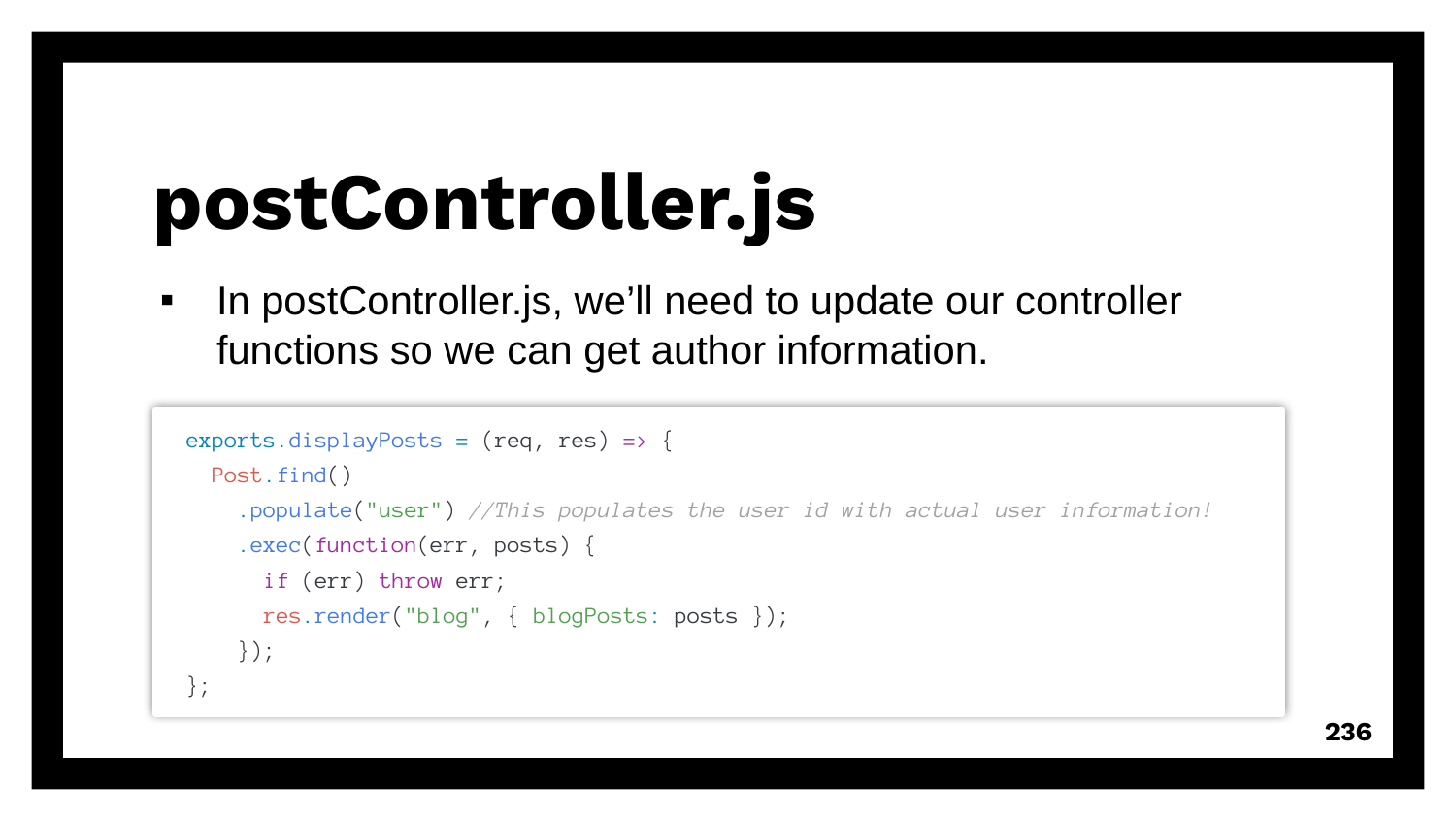

# postController.js
In postController.js, we’ll need to update our controller functions so we can get author information.

exports.displayPosts = (req, res) => {
  Post.find()
    .populate("user") //This populates the user id with actual user information!
    .exec(function(err, posts) {
      if (err) throw err;
      res.render("blog", { blogPosts: posts });
    });
};
236